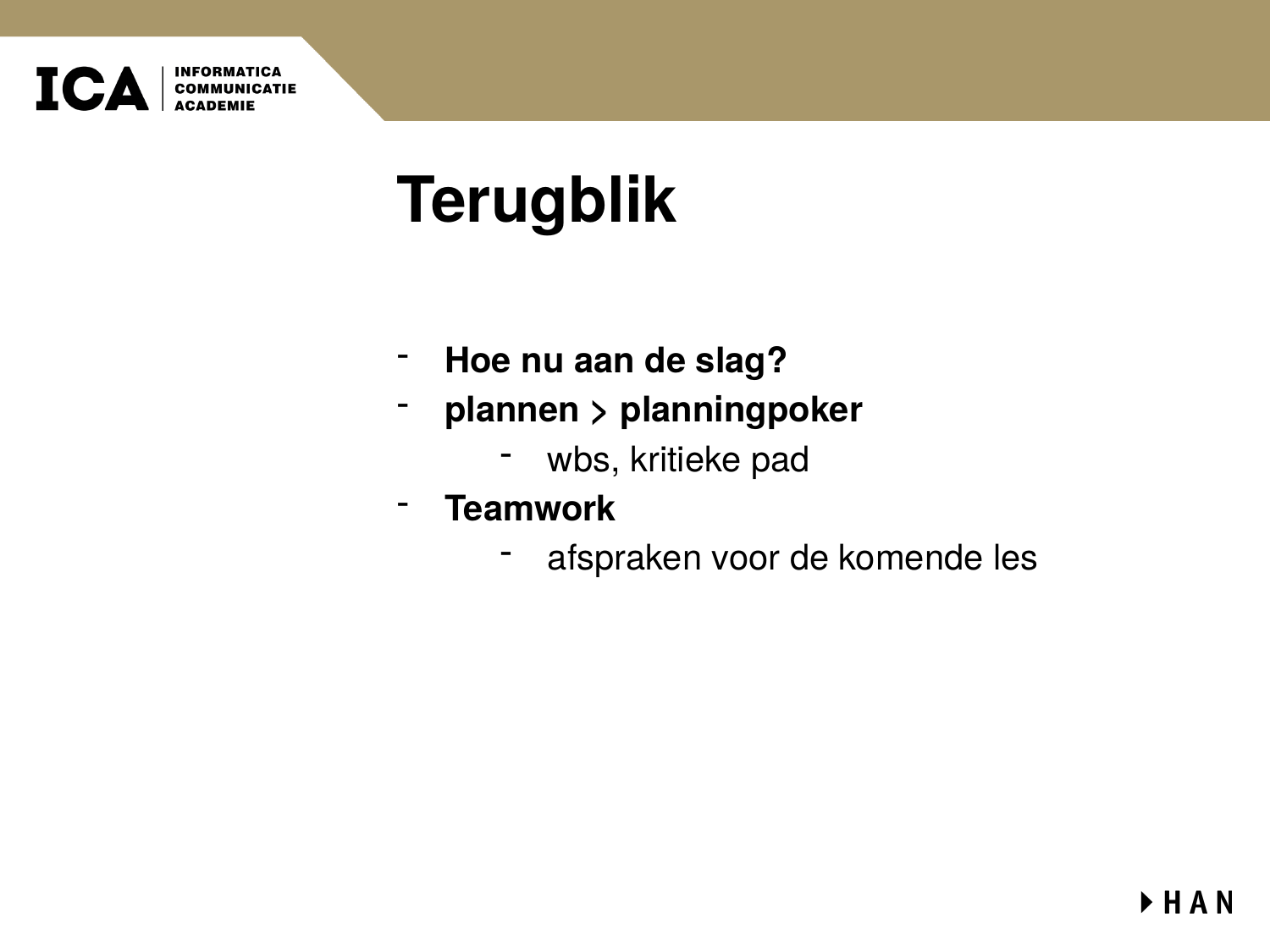

# Terugblik

Hoe nu aan de slag?
plannen > planningpoker
wbs, kritieke pad
Teamwork
afspraken voor de komende les